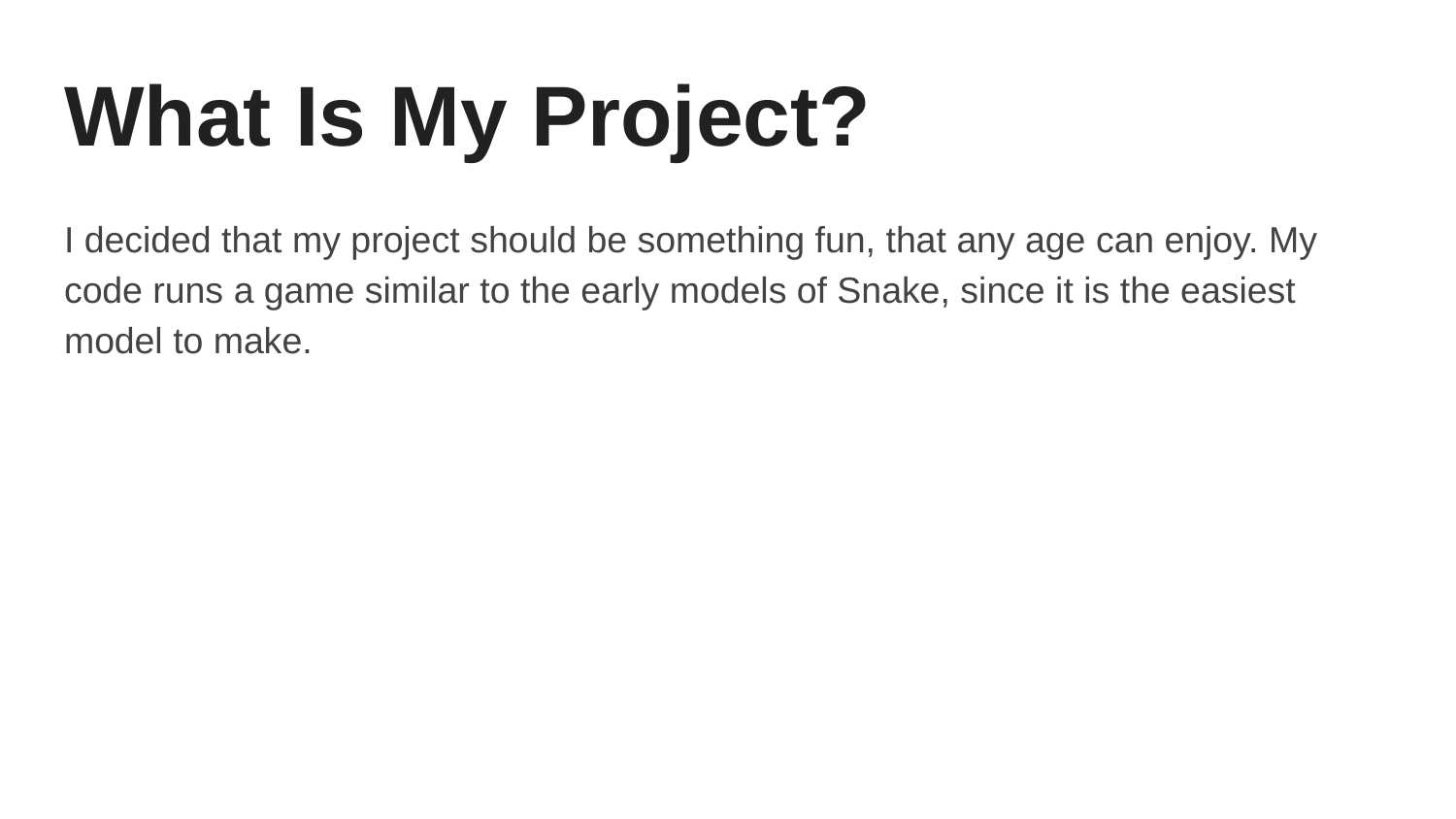

# What Is My Project?
I decided that my project should be something fun, that any age can enjoy. My code runs a game similar to the early models of Snake, since it is the easiest model to make.